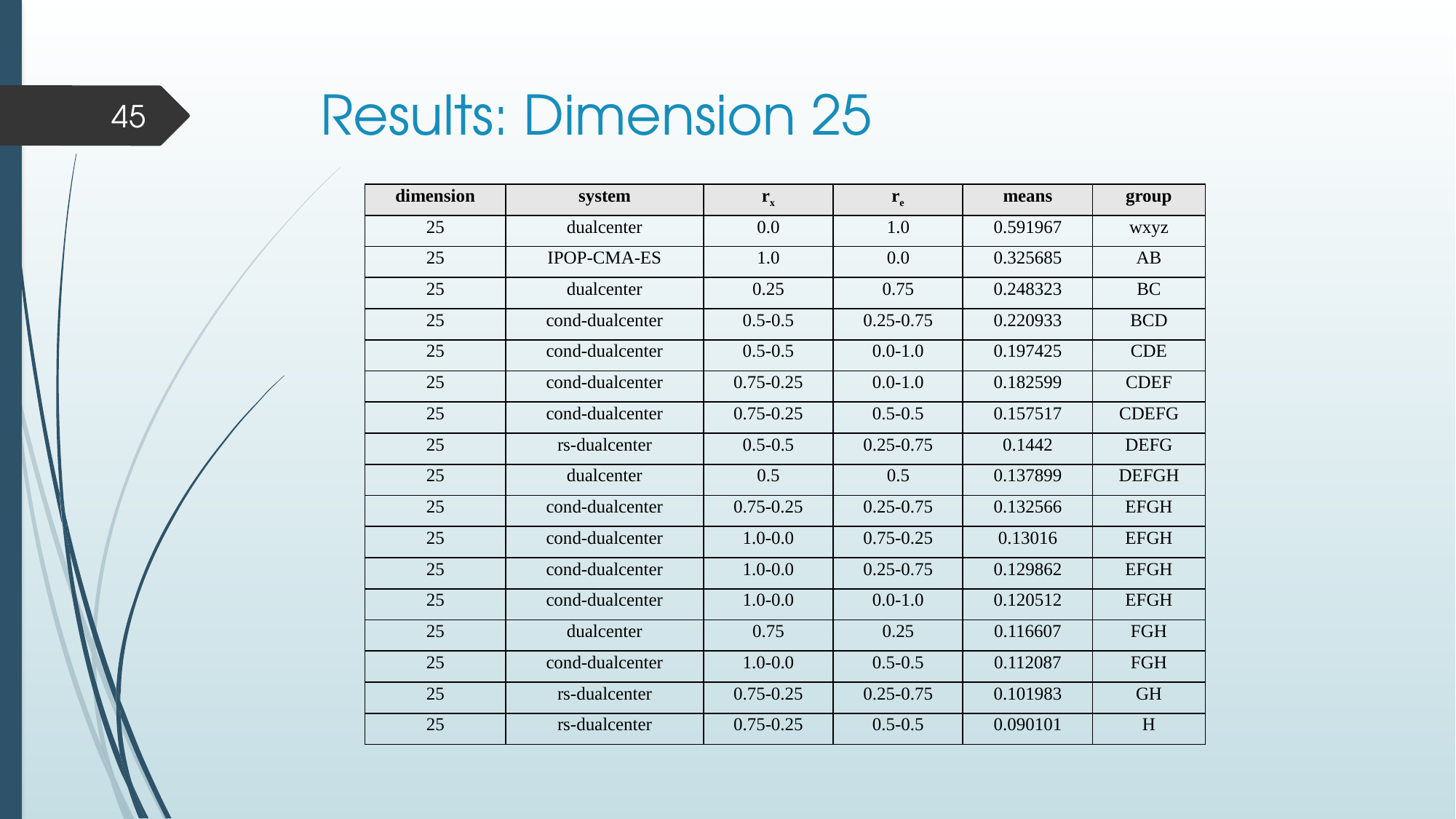

# Results: Dimension 25
45
| dimension | system | rx | re | means | group |
| --- | --- | --- | --- | --- | --- |
| 25 | dualcenter | 0.0 | 1.0 | 0.591967 | wxyz |
| 25 | IPOP-CMA-ES | 1.0 | 0.0 | 0.325685 | AB |
| 25 | dualcenter | 0.25 | 0.75 | 0.248323 | BC |
| 25 | cond-dualcenter | 0.5-0.5 | 0.25-0.75 | 0.220933 | BCD |
| 25 | cond-dualcenter | 0.5-0.5 | 0.0-1.0 | 0.197425 | CDE |
| 25 | cond-dualcenter | 0.75-0.25 | 0.0-1.0 | 0.182599 | CDEF |
| 25 | cond-dualcenter | 0.75-0.25 | 0.5-0.5 | 0.157517 | CDEFG |
| 25 | rs-dualcenter | 0.5-0.5 | 0.25-0.75 | 0.1442 | DEFG |
| 25 | dualcenter | 0.5 | 0.5 | 0.137899 | DEFGH |
| 25 | cond-dualcenter | 0.75-0.25 | 0.25-0.75 | 0.132566 | EFGH |
| 25 | cond-dualcenter | 1.0-0.0 | 0.75-0.25 | 0.13016 | EFGH |
| 25 | cond-dualcenter | 1.0-0.0 | 0.25-0.75 | 0.129862 | EFGH |
| 25 | cond-dualcenter | 1.0-0.0 | 0.0-1.0 | 0.120512 | EFGH |
| 25 | dualcenter | 0.75 | 0.25 | 0.116607 | FGH |
| 25 | cond-dualcenter | 1.0-0.0 | 0.5-0.5 | 0.112087 | FGH |
| 25 | rs-dualcenter | 0.75-0.25 | 0.25-0.75 | 0.101983 | GH |
| 25 | rs-dualcenter | 0.75-0.25 | 0.5-0.5 | 0.090101 | H |